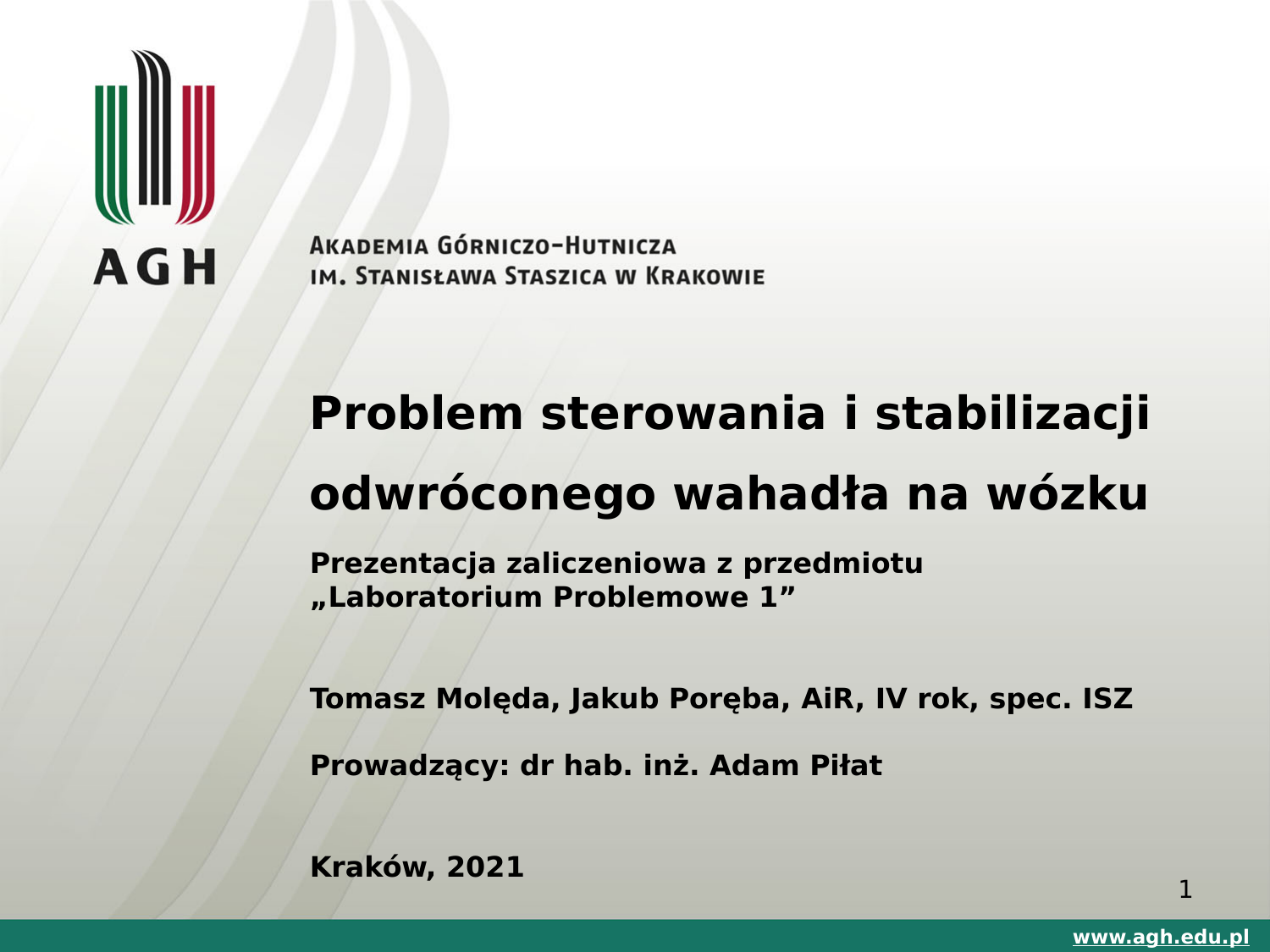

# Problem sterowania i stabilizacji odwróconego wahadła na wózku
Prezentacja zaliczeniowa z przedmiotu
„Laboratorium Problemowe 1”

Tomasz Molęda, Jakub Poręba, AiR, IV rok, spec. ISZ

Prowadzący: dr hab. inż. Adam Piłat
Kraków, 2021

1
www.agh.edu.pl